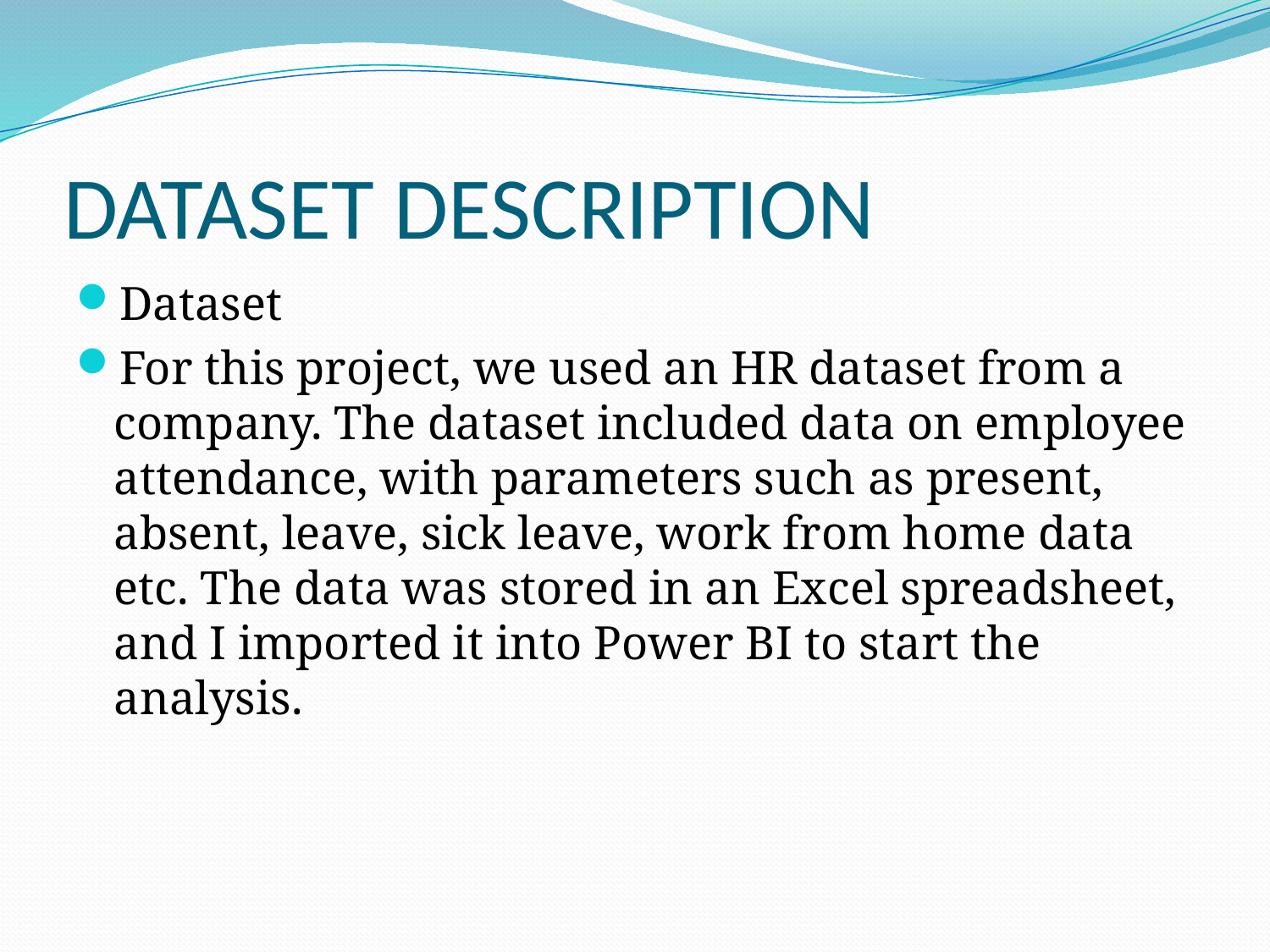

# DATASET DESCRIPTION
Dataset
For this project, we used an HR dataset from a company. The dataset included data on employee attendance, with parameters such as present, absent, leave, sick leave, work from home data etc. The data was stored in an Excel spreadsheet, and I imported it into Power BI to start the analysis.